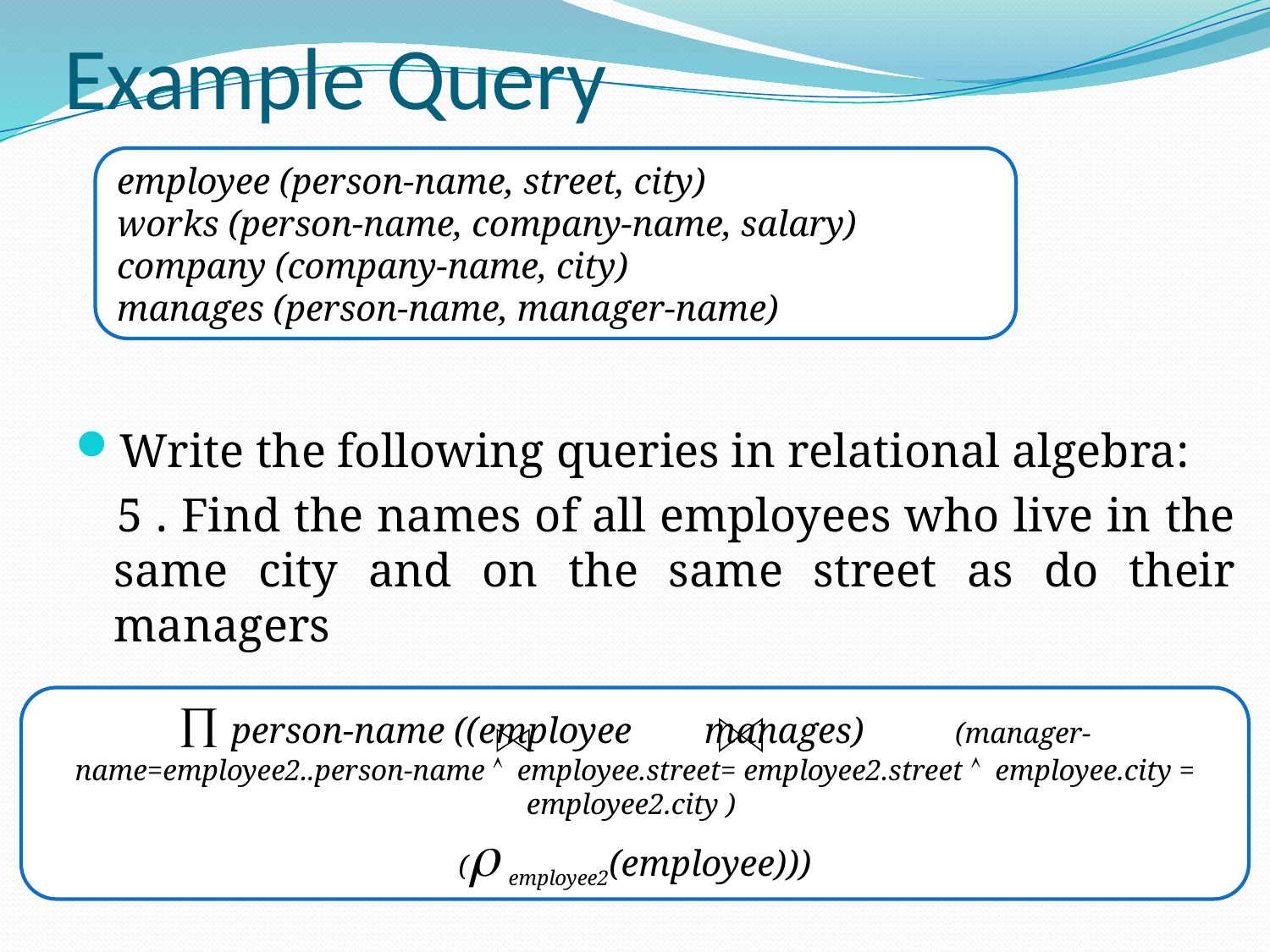

# Example Query
employee (person-name, street, city)
works (person-name, company-name, salary)
company (company-name, city)
manages (person-name, manager-name)

Write the following queries in relational algebra:
   5 . Find the names of all employees who live in the same city and on the same street as do their managers

∏ person-name ((employee        manages)          (manager-name=employee2..person-name ∧  employee.street= employee2.street ∧  employee.city = employee2.city )
(ρ employee2(employee)))